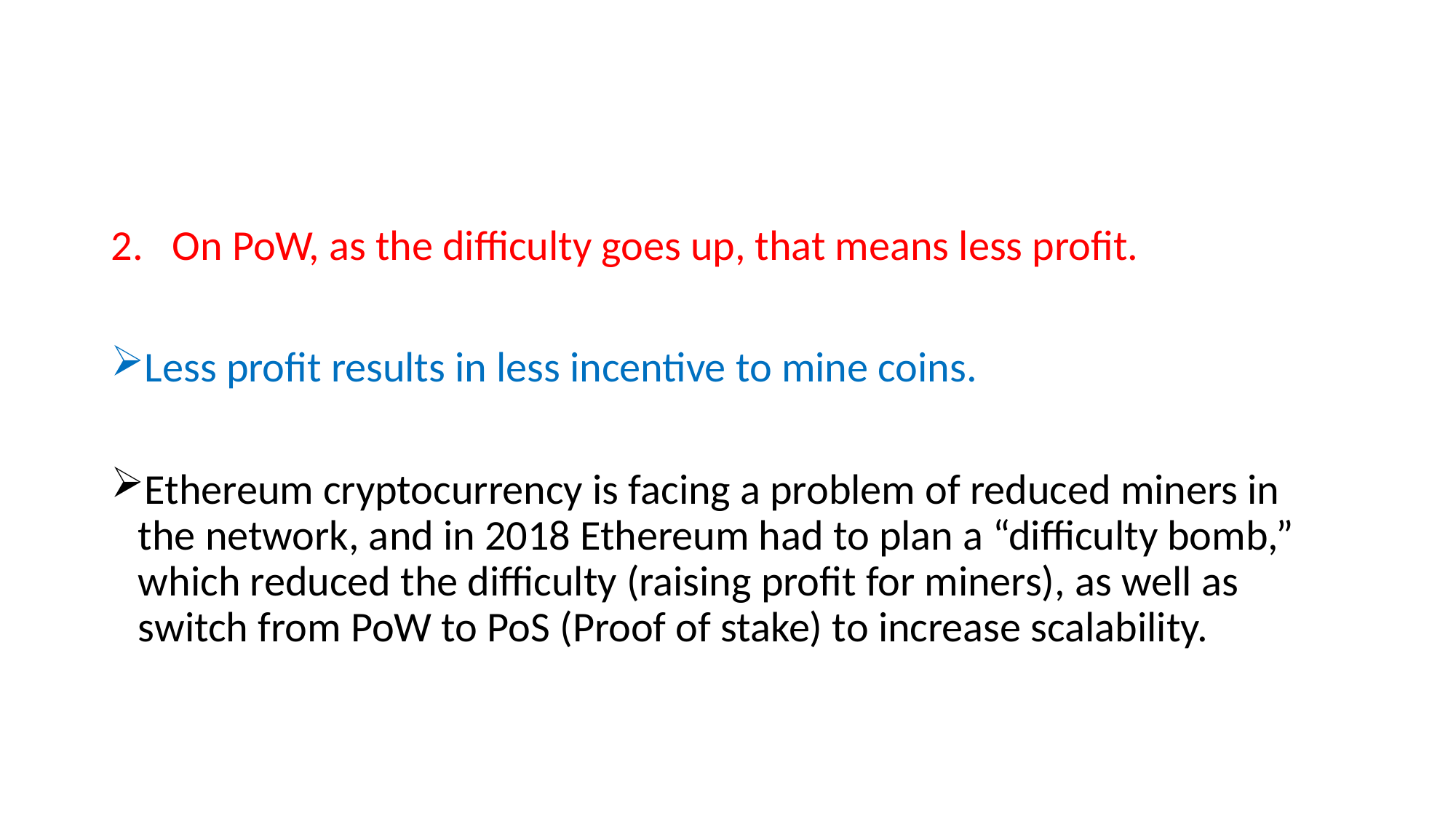

#
On PoW, as the difficulty goes up, that means less profit.

Less profit results in less incentive to mine coins.

Ethereum cryptocurrency is facing a problem of reduced miners in the network, and in 2018 Ethereum had to plan a “difficulty bomb,” which reduced the difficulty (raising profit for miners), as well as switch from PoW to PoS (Proof of stake) to increase scalability.